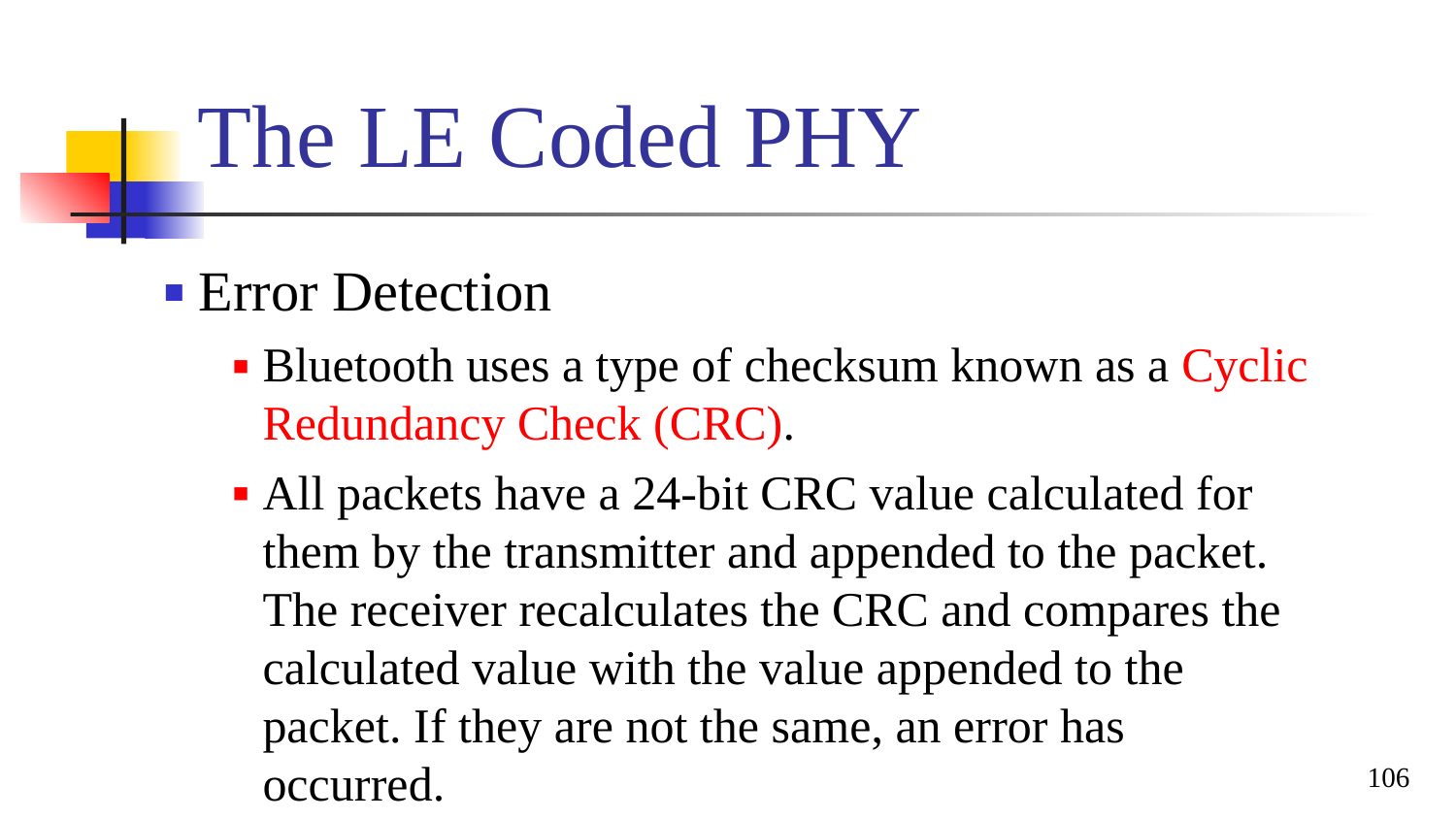

# The LE Coded PHY
Error Detection
Bluetooth uses a type of checksum known as a Cyclic Redundancy Check (CRC).
All packets have a 24-bit CRC value calculated for them by the transmitter and appended to the packet. The receiver recalculates the CRC and compares the calculated value with the value appended to the packet. If they are not the same, an error has occurred.
106